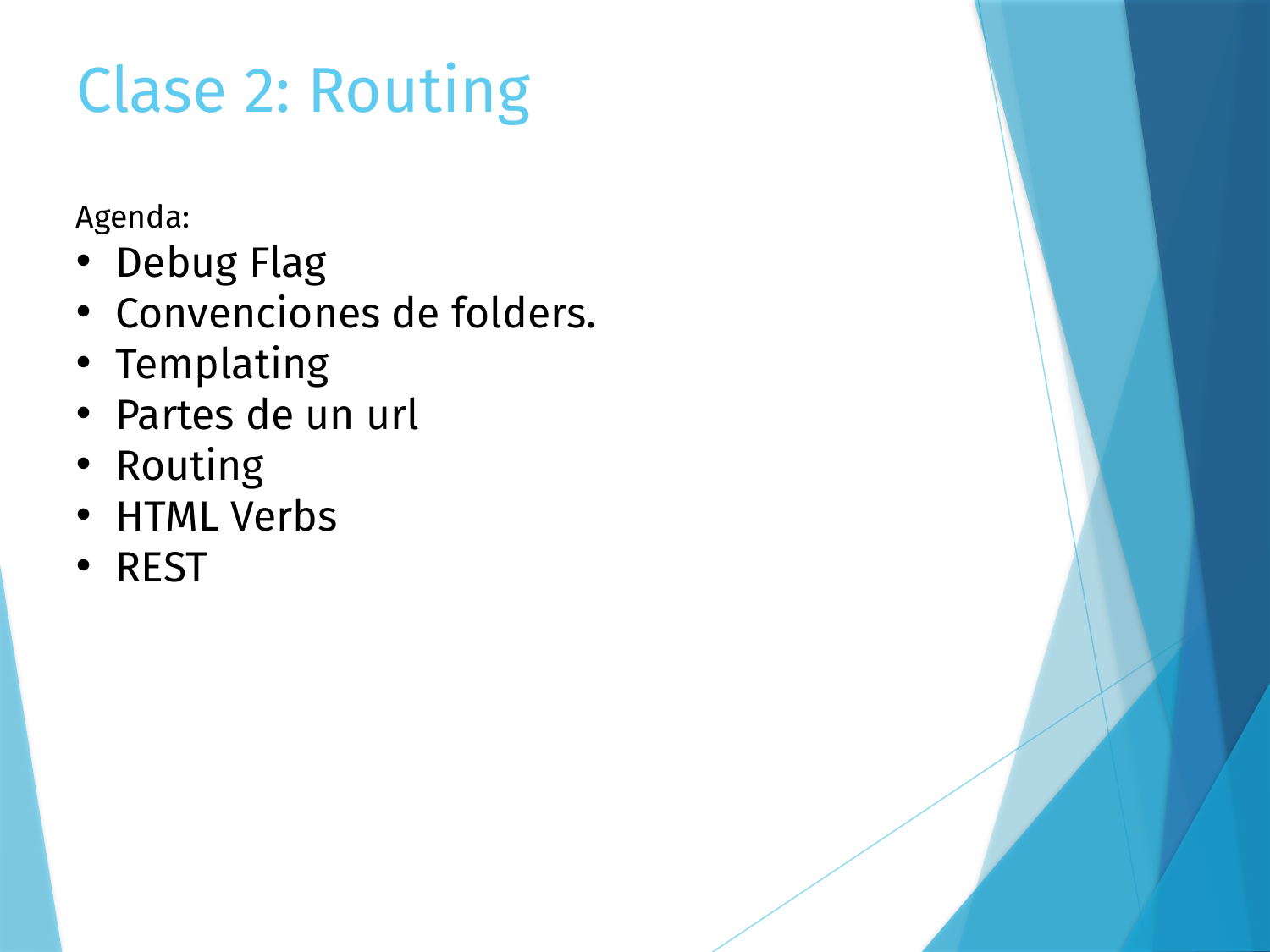

# Clase 2: Routing
Agenda:
Debug Flag
Convenciones de folders.
Templating
Partes de un url
Routing
HTML Verbs
REST